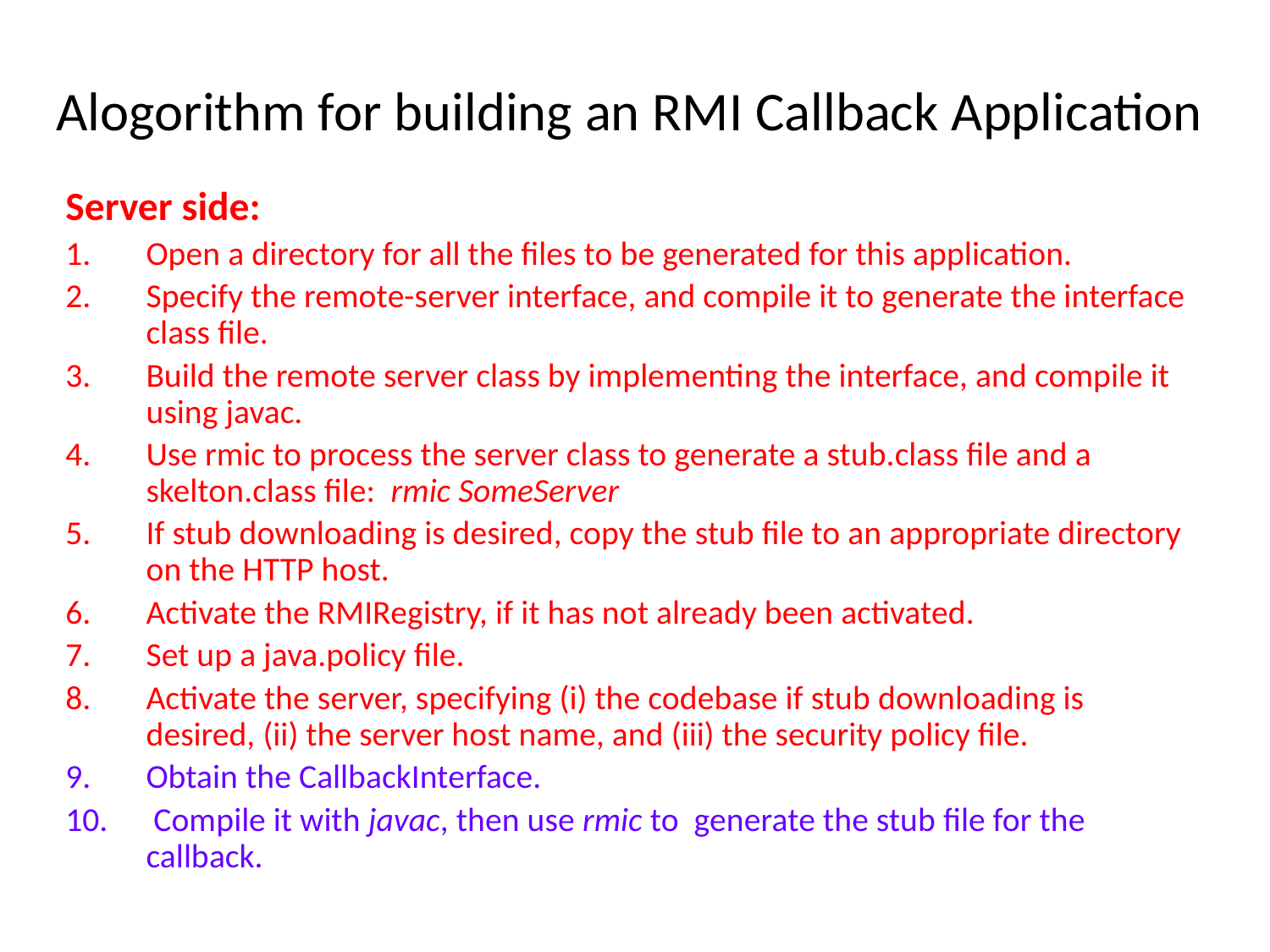

# Alogorithm for building an RMI Callback Application
Server side:
Open a directory for all the files to be generated for this application.
Specify the remote-server interface, and compile it to generate the interface class file.
Build the remote server class by implementing the interface, and compile it using javac.
Use rmic to process the server class to generate a stub.class file and a skelton.class file:  rmic SomeServer
If stub downloading is desired, copy the stub file to an appropriate directory on the HTTP host.
Activate the RMIRegistry, if it has not already been activated.
Set up a java.policy file.
Activate the server, specifying (i) the codebase if stub downloading is desired, (ii) the server host name, and (iii) the security policy file.
Obtain the CallbackInterface.
 Compile it with javac, then use rmic to  generate the stub file for the callback.